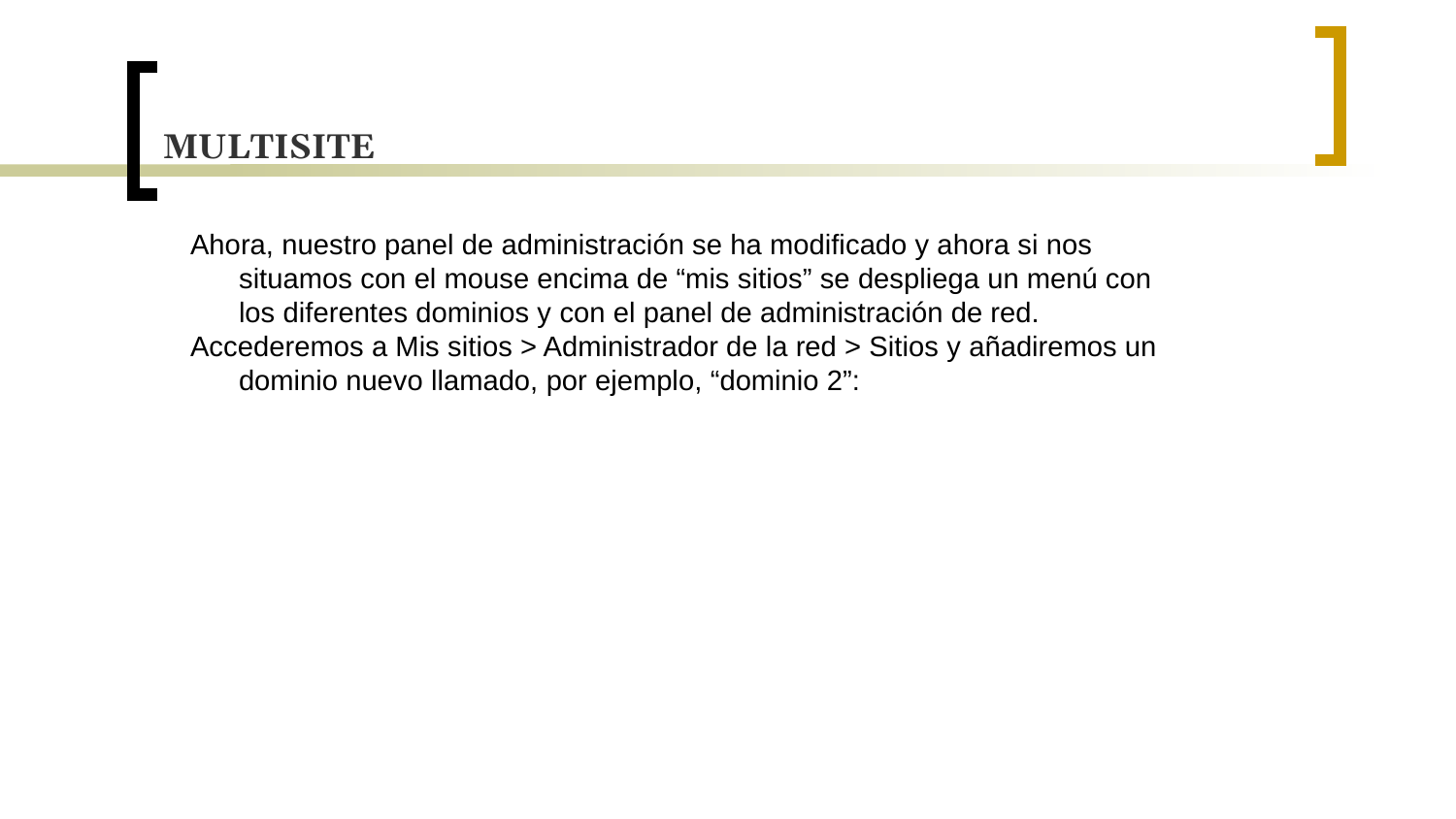

# MULTISITE
Ahora, nuestro panel de administración se ha modificado y ahora si nos situamos con el mouse encima de “mis sitios” se despliega un menú con los diferentes dominios y con el panel de administración de red.
Accederemos a Mis sitios > Administrador de la red > Sitios y añadiremos un dominio nuevo llamado, por ejemplo, “dominio 2”: